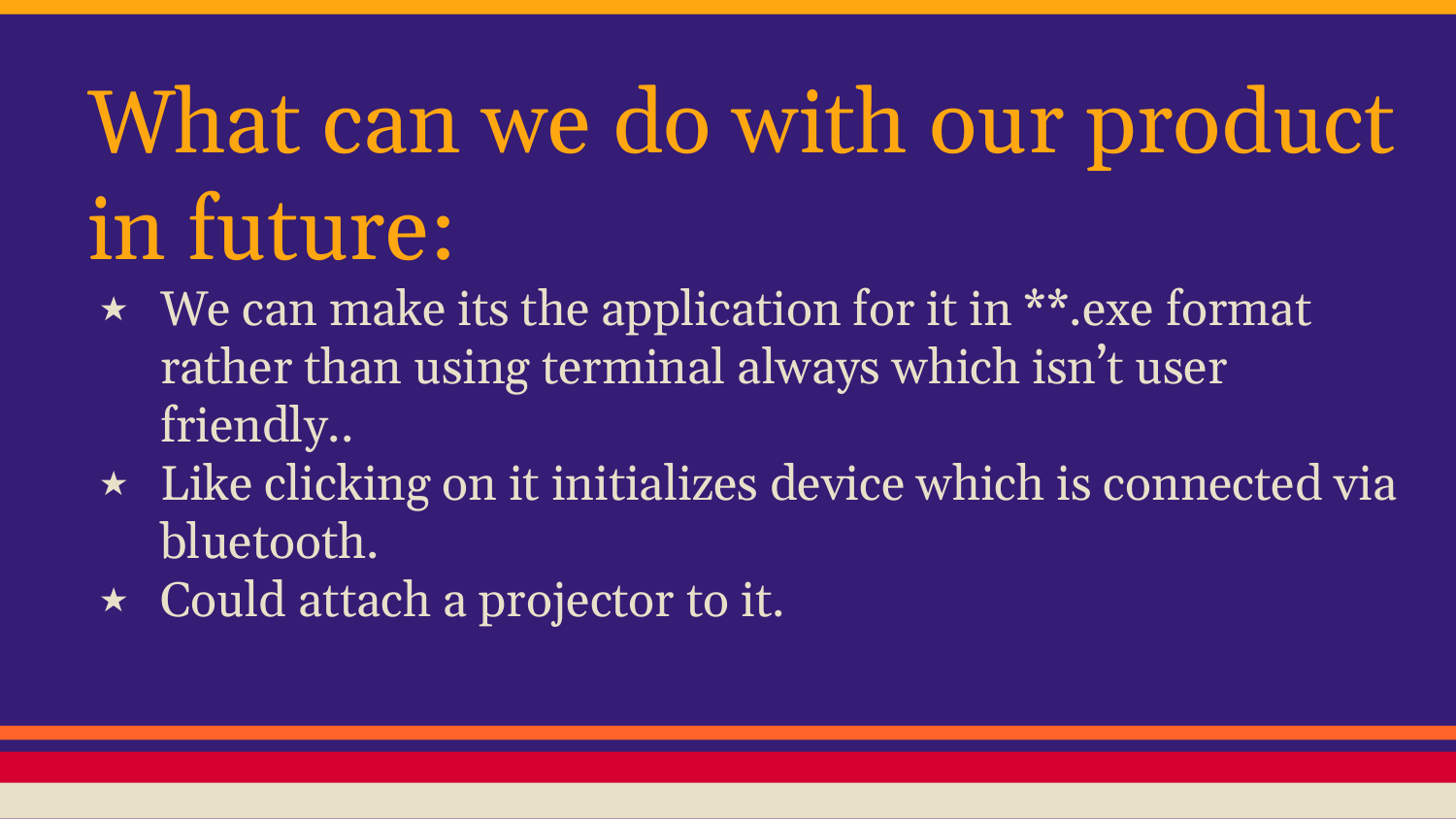

What can we do with our product in future:
We can make its the application for it in **.exe format rather than using terminal always which isn’t user friendly..
Like clicking on it initializes device which is connected via bluetooth.
Could attach a projector to it.